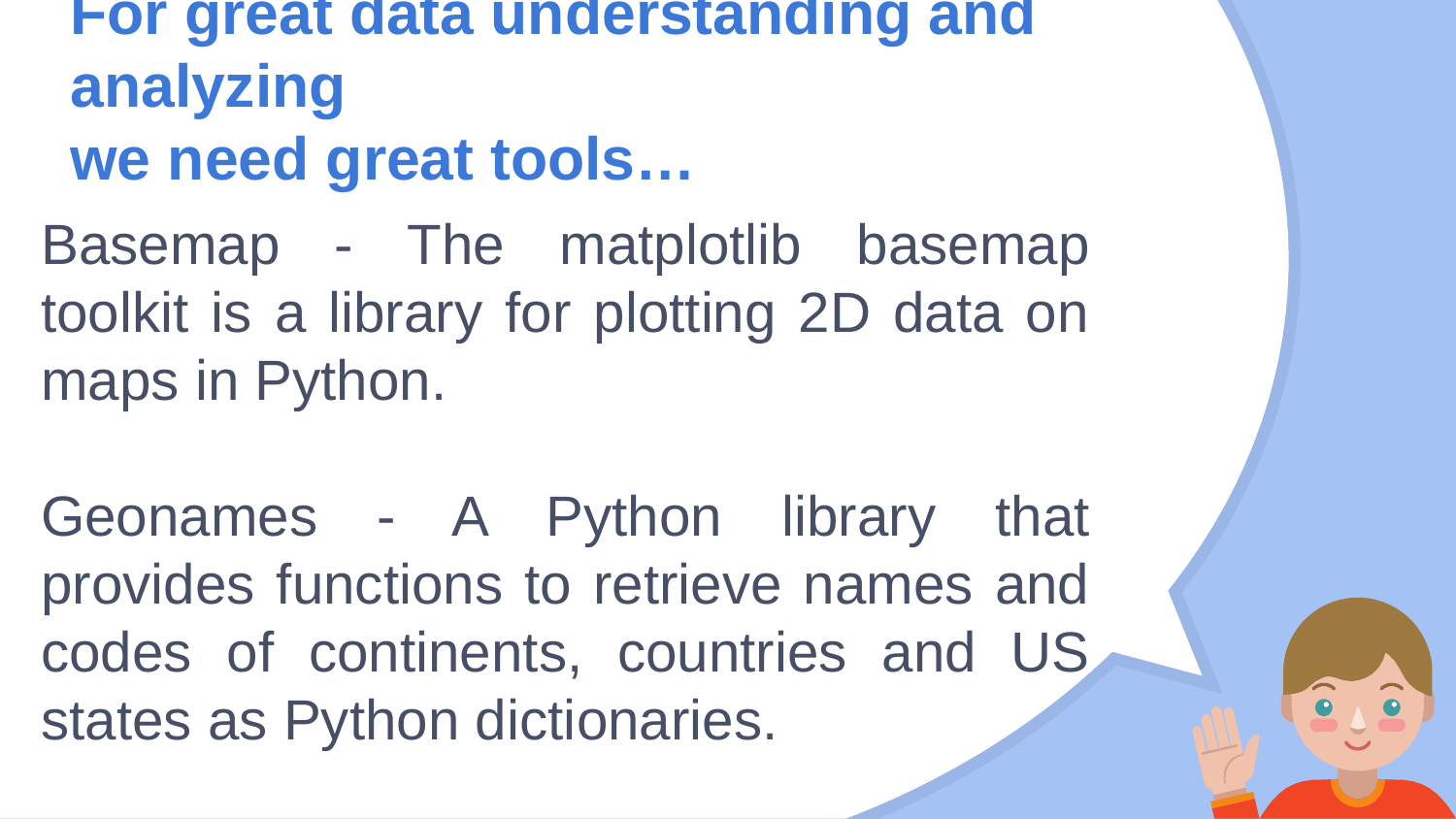

# For great data understanding and analyzing we need great tools…
Basemap - The matplotlib basemap toolkit is a library for plotting 2D data on maps in Python.

Geonames - A Python library that provides functions to retrieve names and codes of continents, countries and US states as Python dictionaries.